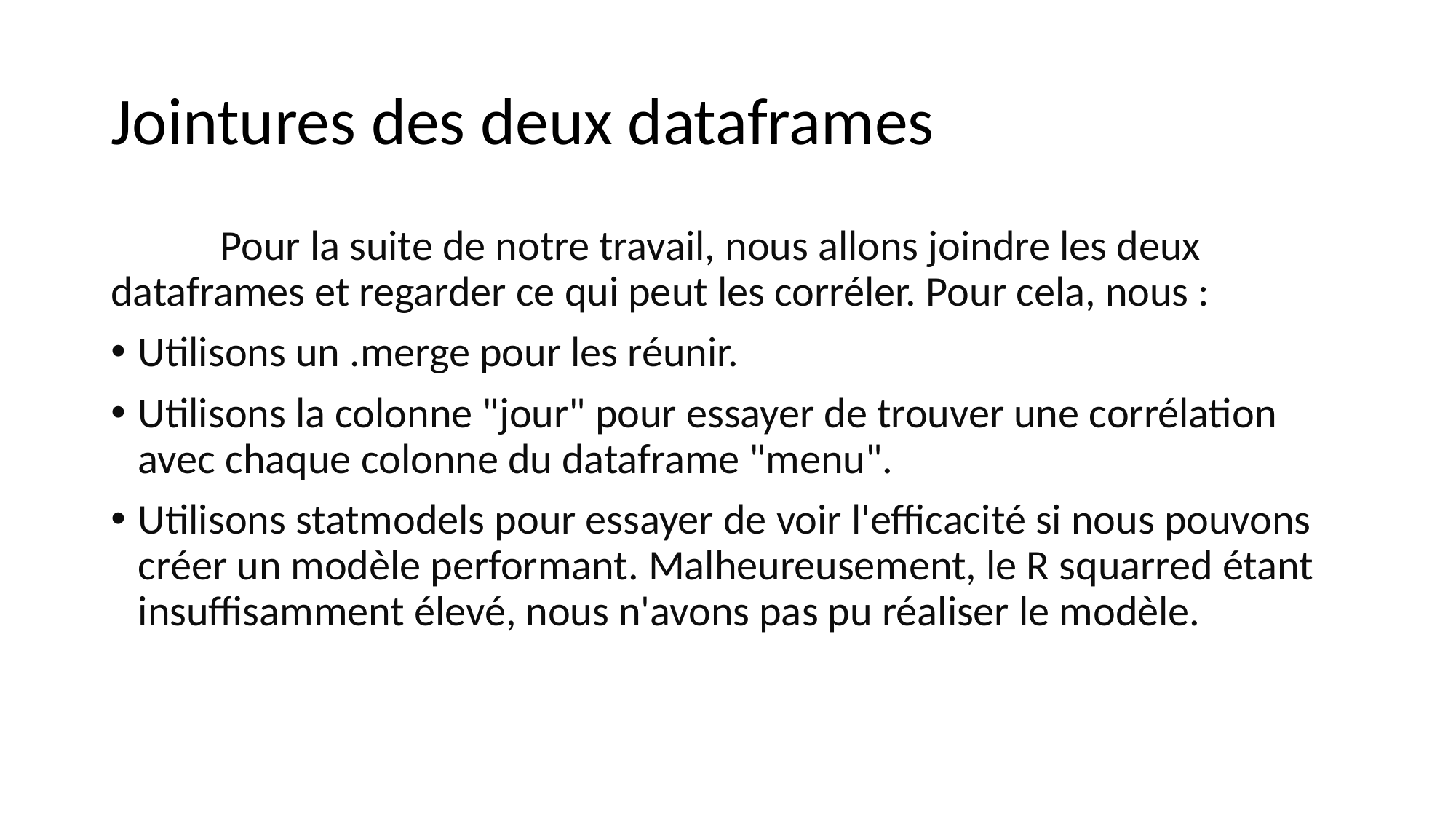

# Jointures des deux dataframes
	Pour la suite de notre travail, nous allons joindre les deux dataframes et regarder ce qui peut les corréler. Pour cela, nous :
Utilisons un .merge pour les réunir.
Utilisons la colonne "jour" pour essayer de trouver une corrélation avec chaque colonne du dataframe "menu".
Utilisons statmodels pour essayer de voir l'efficacité si nous pouvons créer un modèle performant. Malheureusement, le R squarred étant insuffisamment élevé, nous n'avons pas pu réaliser le modèle.